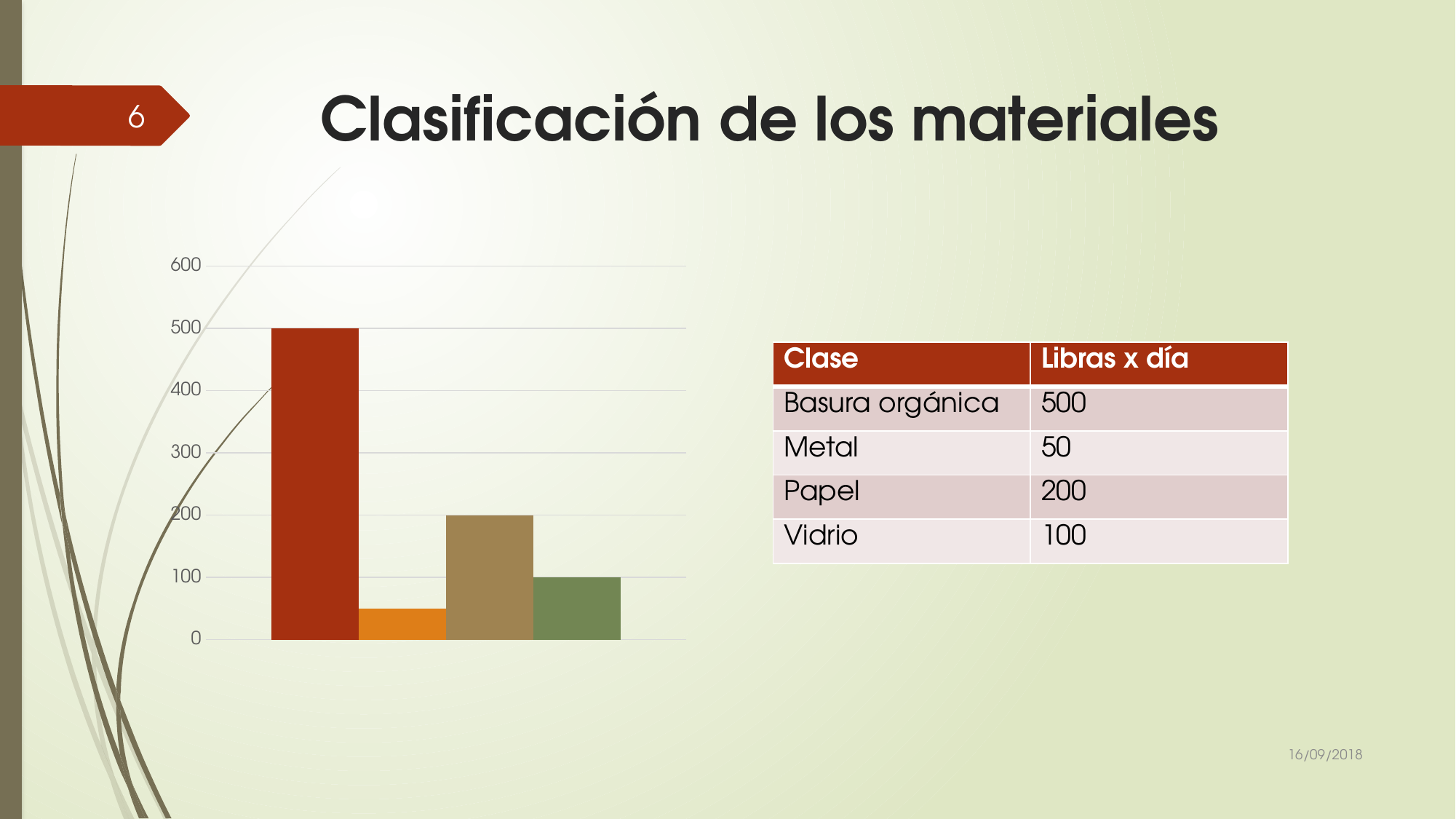

# Clasificación de los materiales
6

### Chart

| Category | Basura orgánica | Metal | Papel | Vidrio |
|---|---|---|---|---|
| Libras x día | 500.0 | 50.0 | 200.0 | 100.0 |
| Clase | Libras x día |
| --- | --- |
| Basura orgánica | 500 |
| Metal | 50 |
| Papel | 200 |
| Vidrio | 100 |
16/09/2018